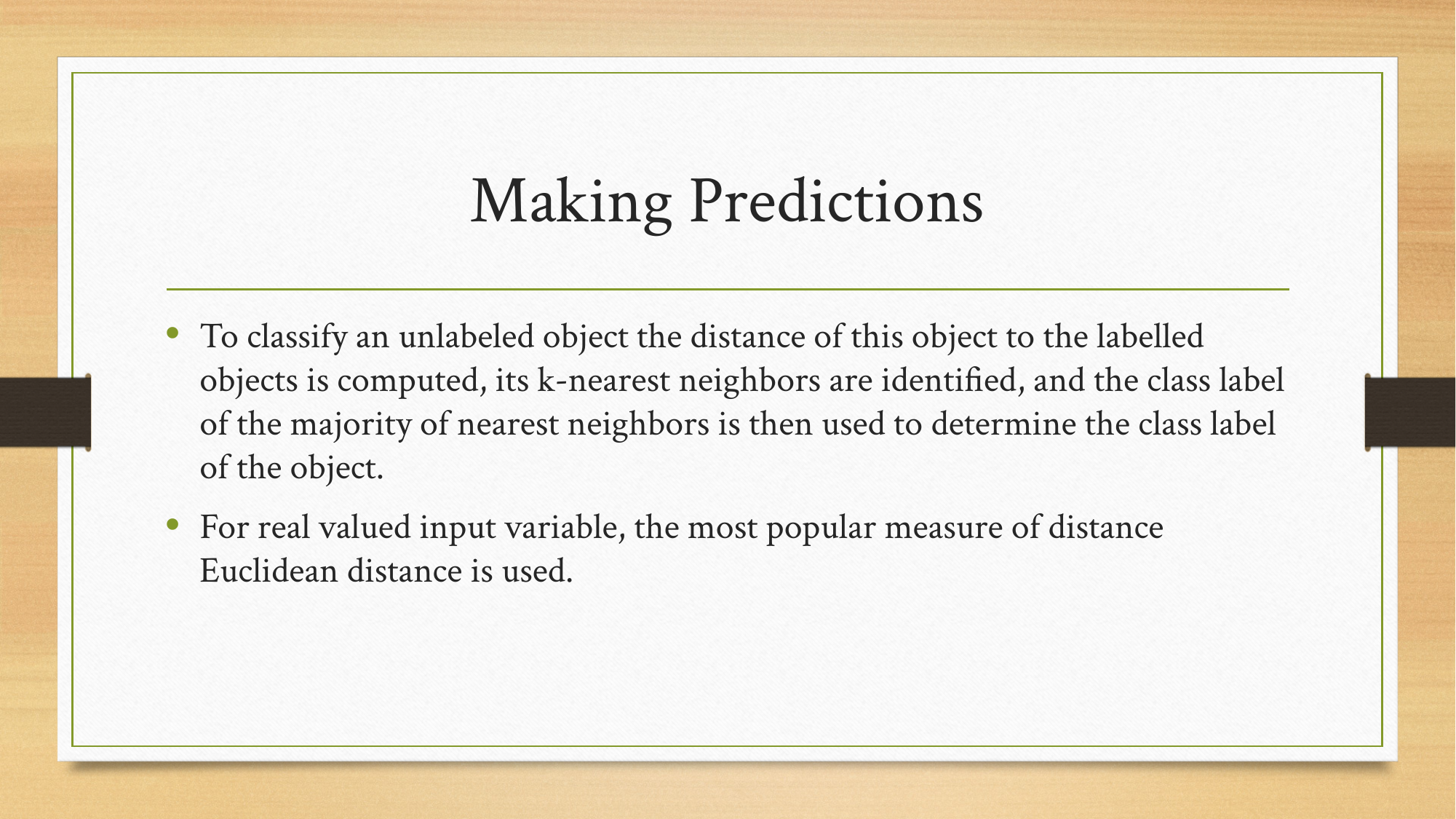

# Making Predictions
To classify an unlabeled object the distance of this object to the labelled objects is computed, its k-nearest neighbors are identified, and the class label of the majority of nearest neighbors is then used to determine the class label of the object.
For real valued input variable, the most popular measure of distance Euclidean distance is used.